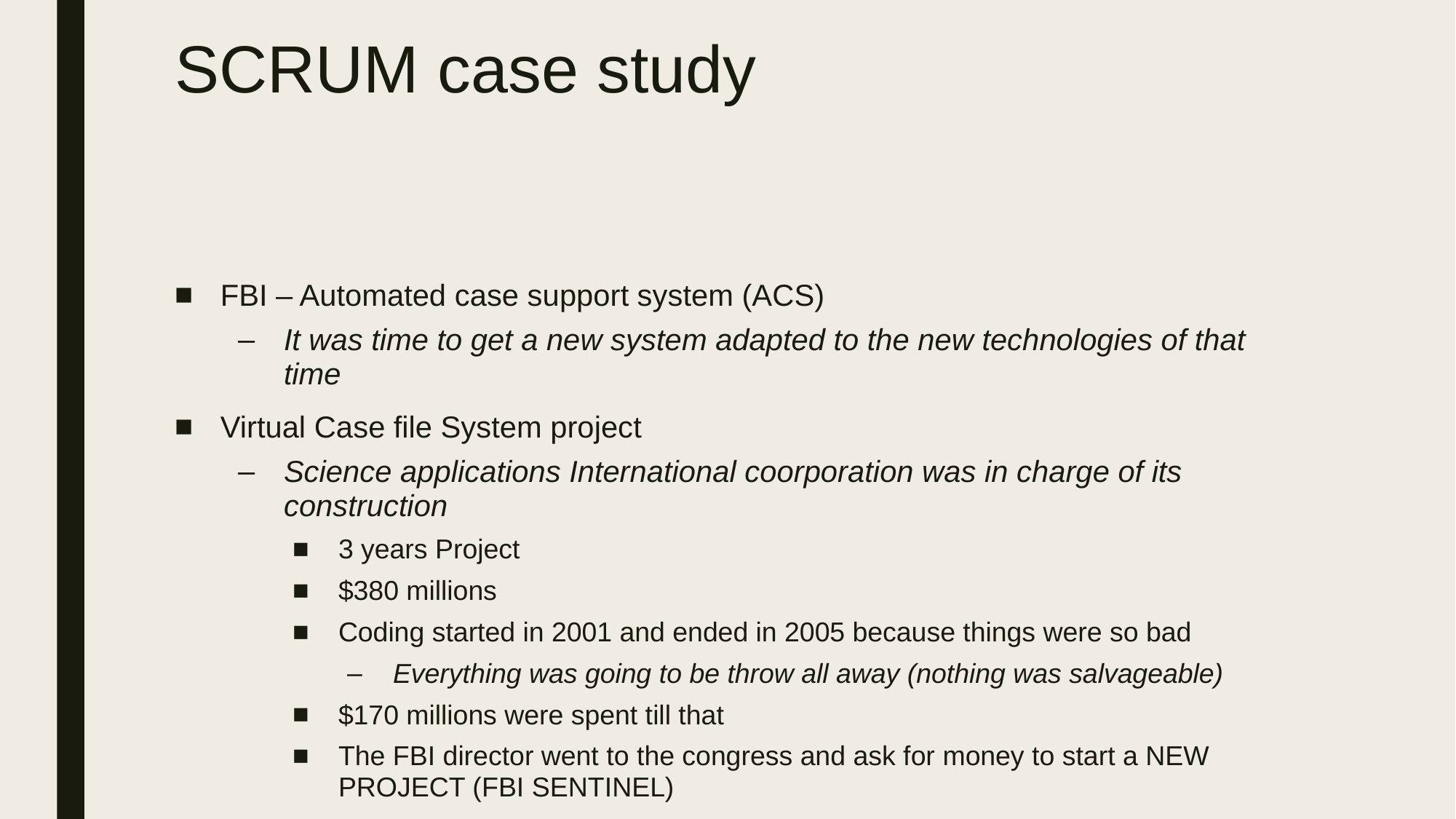

# SCRUM case study
FBI – Automated case support system (ACS)
It was time to get a new system adapted to the new technologies of that time
Virtual Case file System project
Science applications International coorporation was in charge of its construction
3 years Project
$380 millions
Coding started in 2001 and ended in 2005 because things were so bad
Everything was going to be throw all away (nothing was salvageable)
$170 millions were spent till that
The FBI director went to the congress and ask for money to start a NEW PROJECT (FBI SENTINEL)